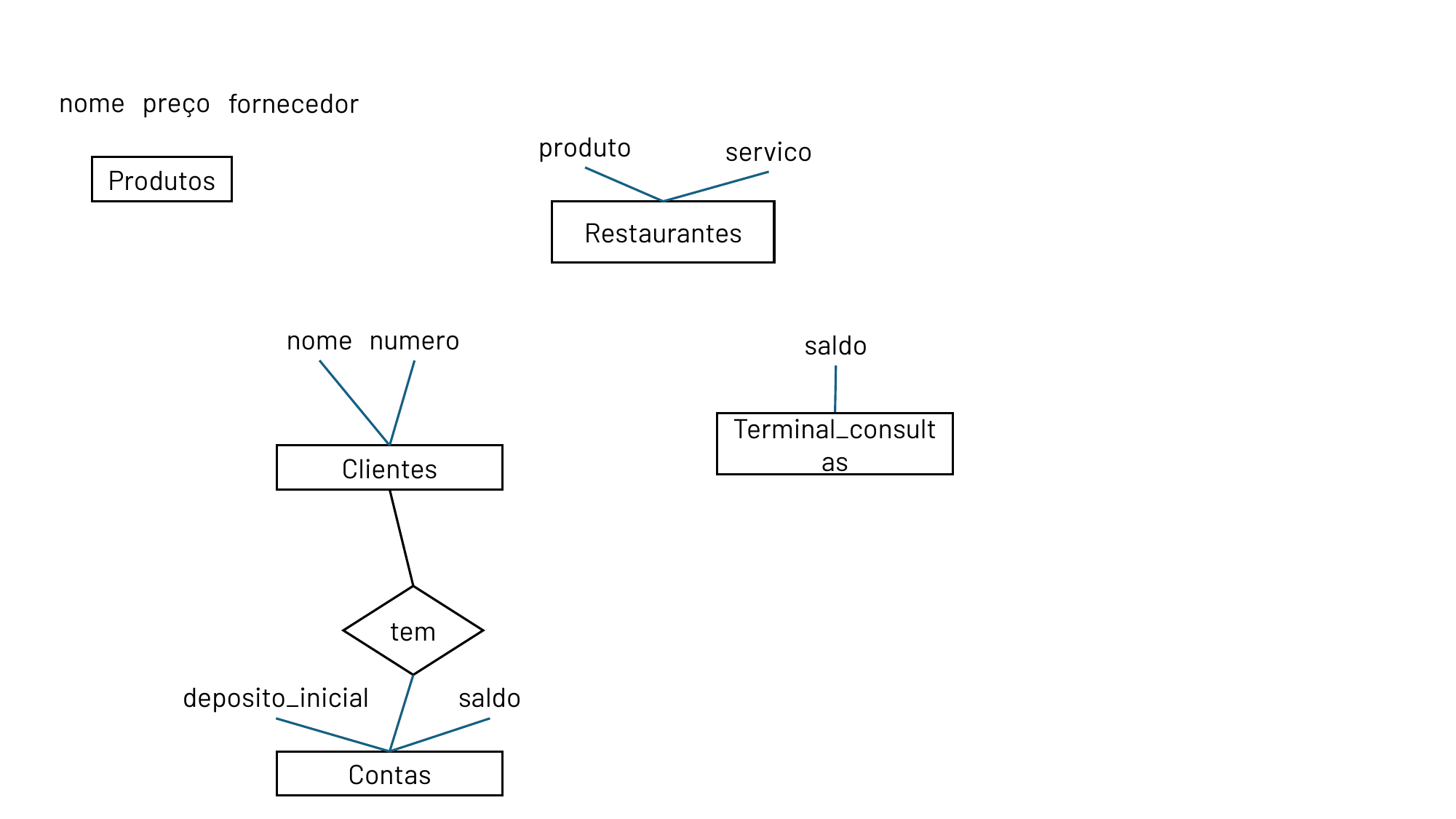

nome
preço
fornecedor
produto
servico
Produtos
Restaurantes
nome
numero
saldo
Terminal_consultas
Clientes
tem
deposito_inicial
saldo
Contas